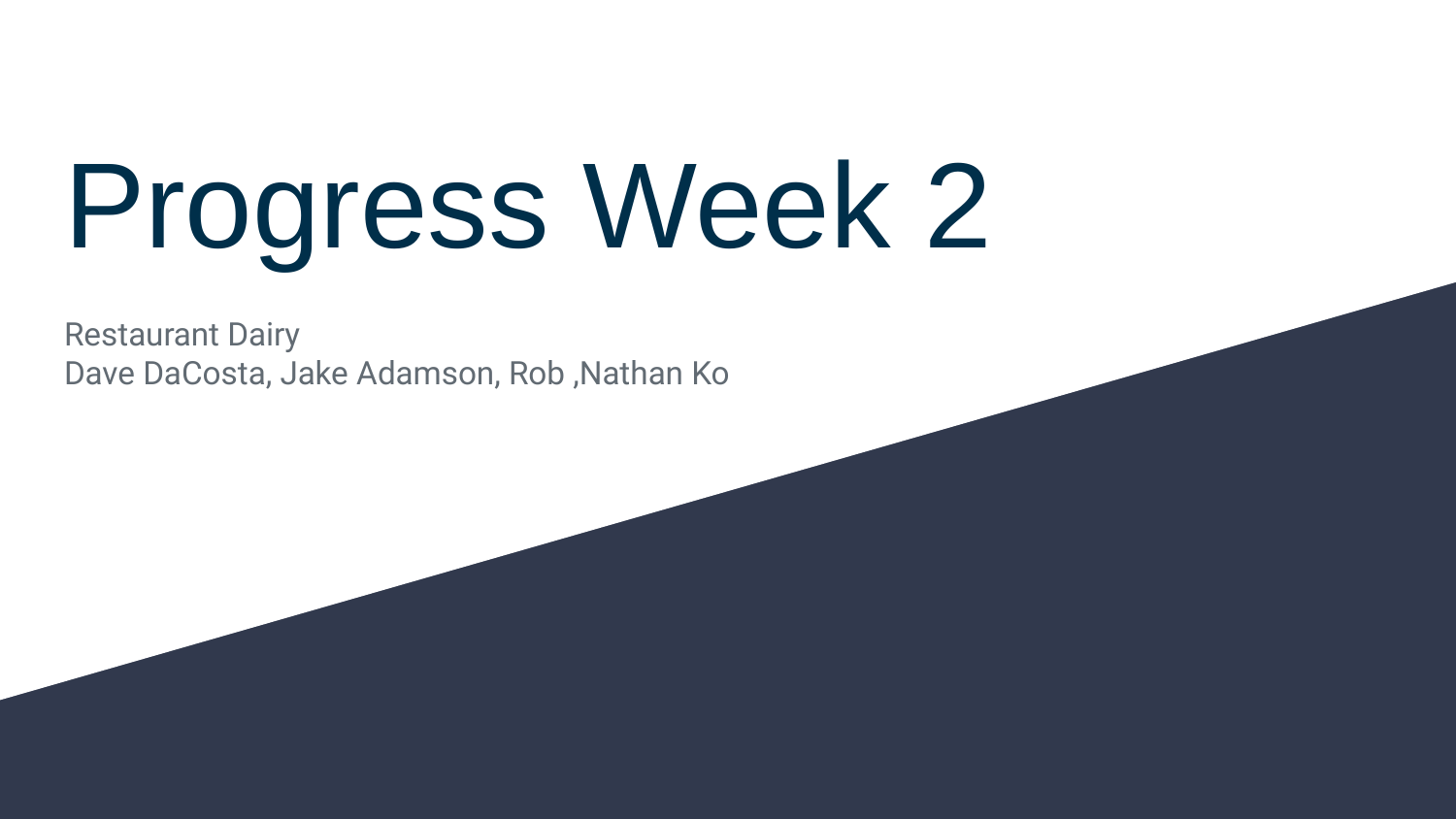

# Progress Week 2
Restaurant Dairy
Dave DaCosta, Jake Adamson, Rob ,Nathan Ko